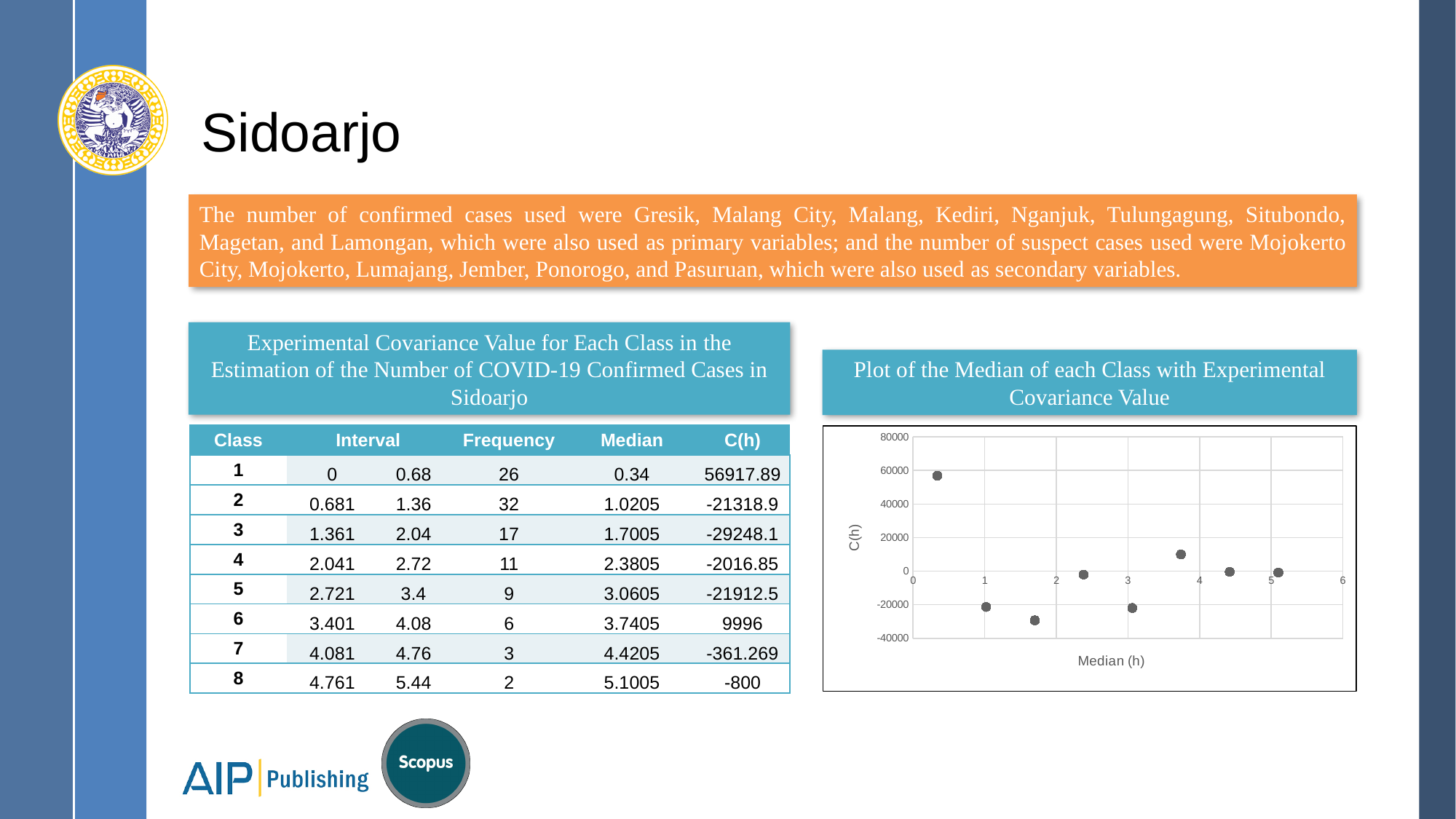

# Sidoarjo
The number of confirmed cases used were Gresik, Malang City, Malang, Kediri, Nganjuk, Tulungagung, Situbondo, Magetan, and Lamongan, which were also used as primary variables; and the number of suspect cases used were Mojokerto City, Mojokerto, Lumajang, Jember, Ponorogo, and Pasuruan, which were also used as secondary variables.
Experimental Covariance Value for Each Class in the Estimation of the Number of COVID-19 Confirmed Cases in Sidoarjo
Plot of the Median of each Class with Experimental Covariance Value
| Class | Interval |  | Frequency | Median | C(h) |
| --- | --- | --- | --- | --- | --- |
| 1 | 0 | 0.68 | 26 | 0.34 | 56917.89 |
| 2 | 0.681 | 1.36 | 32 | 1.0205 | -21318.9 |
| 3 | 1.361 | 2.04 | 17 | 1.7005 | -29248.1 |
| 4 | 2.041 | 2.72 | 11 | 2.3805 | -2016.85 |
| 5 | 2.721 | 3.4 | 9 | 3.0605 | -21912.5 |
| 6 | 3.401 | 4.08 | 6 | 3.7405 | 9996 |
| 7 | 4.081 | 4.76 | 3 | 4.4205 | -361.269 |
| 8 | 4.761 | 5.44 | 2 | 5.1005 | -800 |

### Chart

| Category | C(h) |
|---|---|